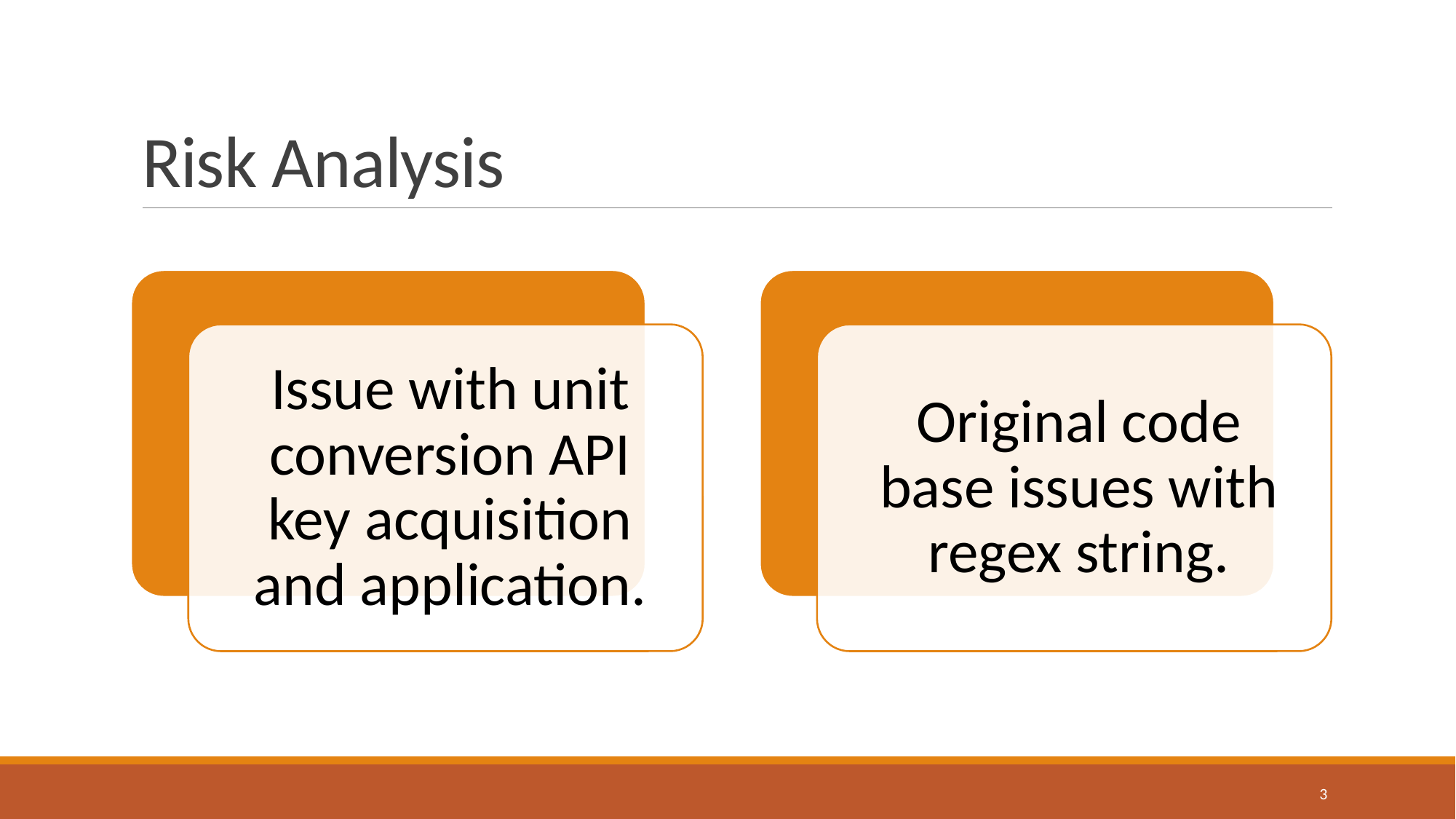

# Risk Analysis
Issue with unit conversion API key acquisition and application.
Original code base issues with regex string.
3